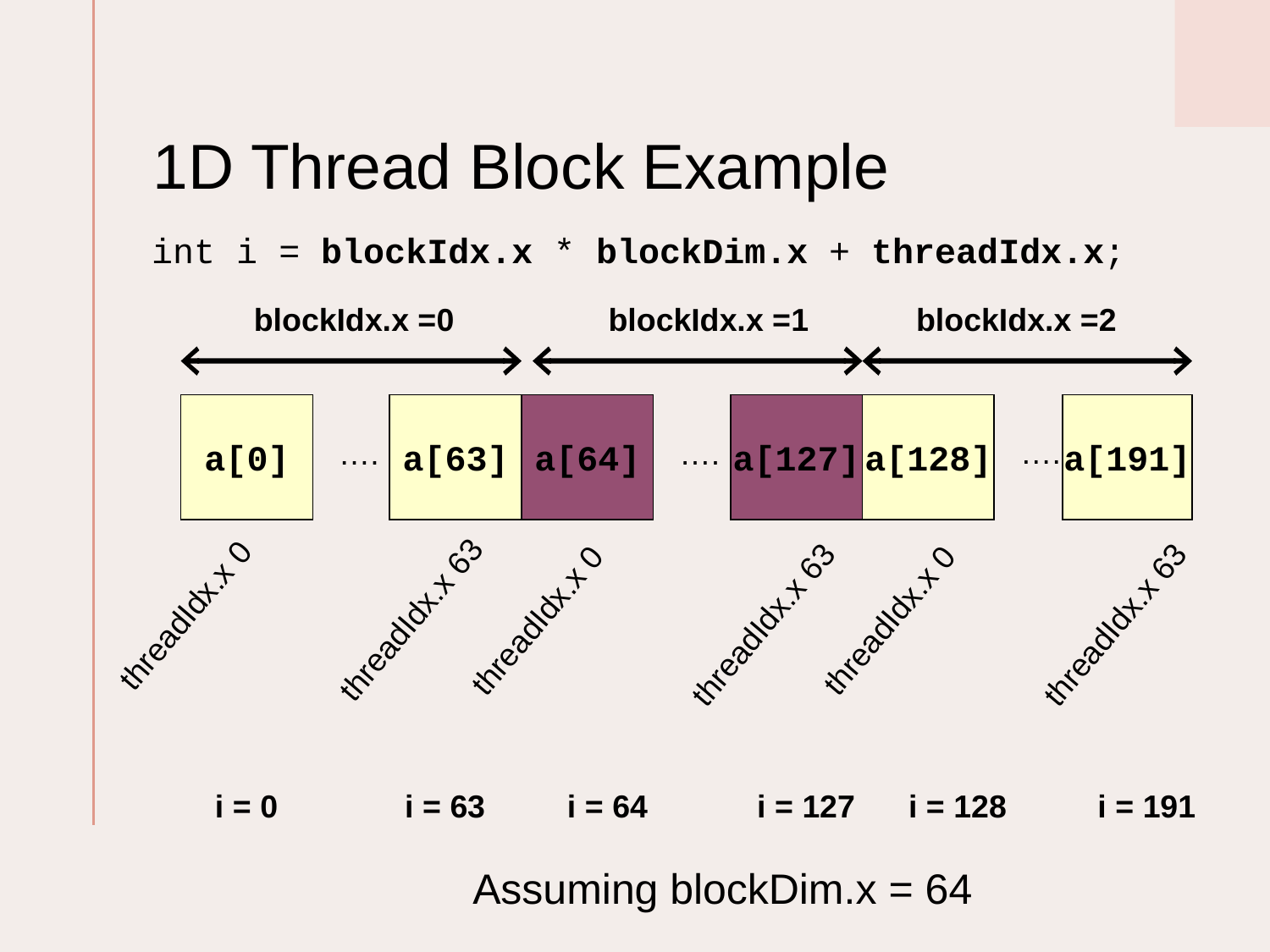

# 1D Thread Block Example
int i = blockIdx.x * blockDim.x + threadIdx.x;
blockIdx.x =0
blockIdx.x =1
blockIdx.x =2

a[0]
a[63]
a[64]
a[127]
a[128]
a[191]
….
….
….
threadIdx.x 0
threadIdx.x 63
threadIdx.x 0
threadIdx.x 0
threadIdx.x 63
threadIdx.x 63
i = 0
i = 63
i = 64
i = 127
i = 128
i = 191
Assuming blockDim.x = 64